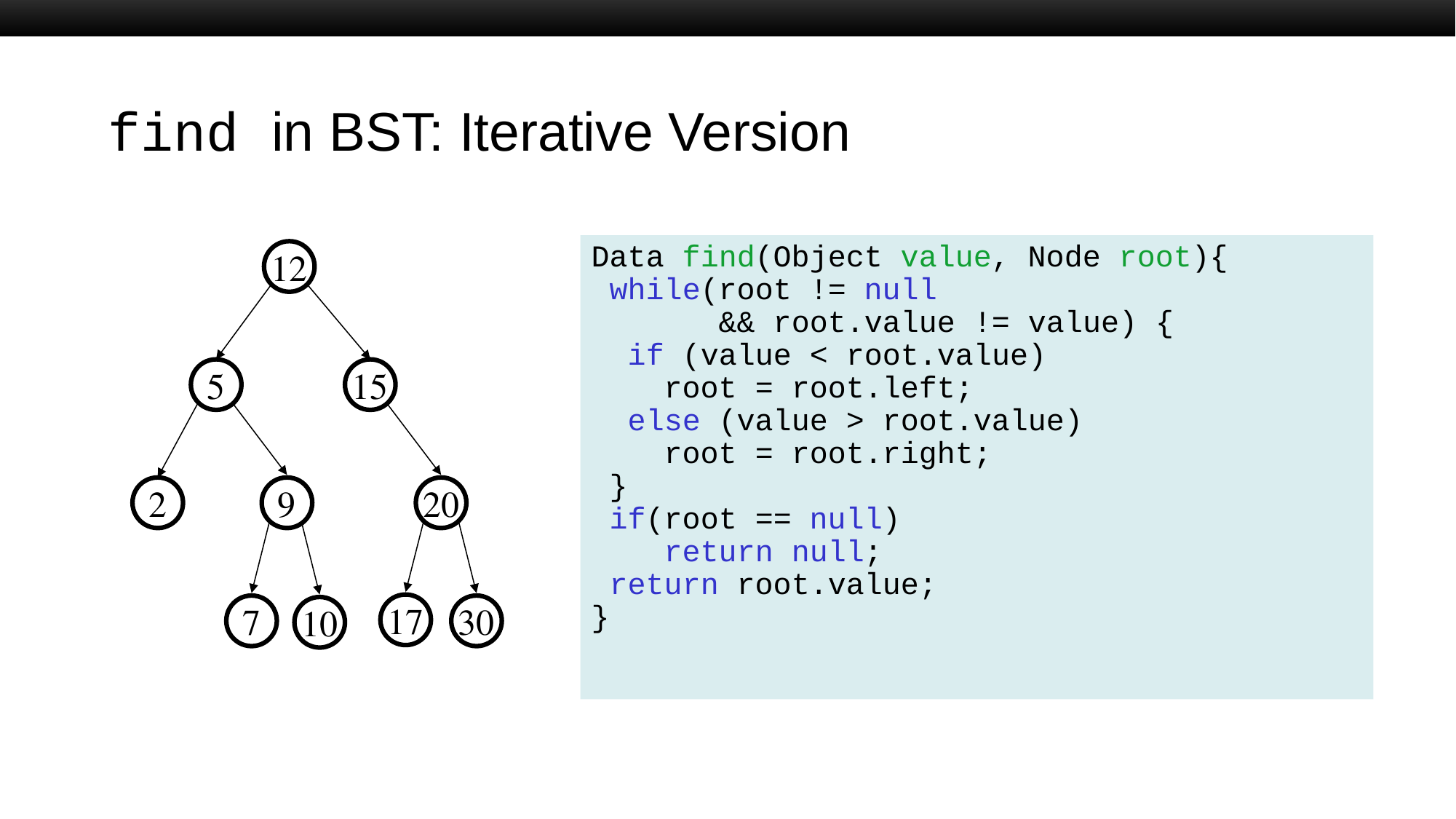

# find in BST: Iterative Version
Data find(Object value, Node root){
 while(root != null
       && root.value != value) {
  if (value < root.value)
    root = root.left;
  else (value > root.value)
    root = root.right;
 }
 if(root == null)
    return null;
 return root.value;
}
12
5
15
2
9
20
17
7
30
10